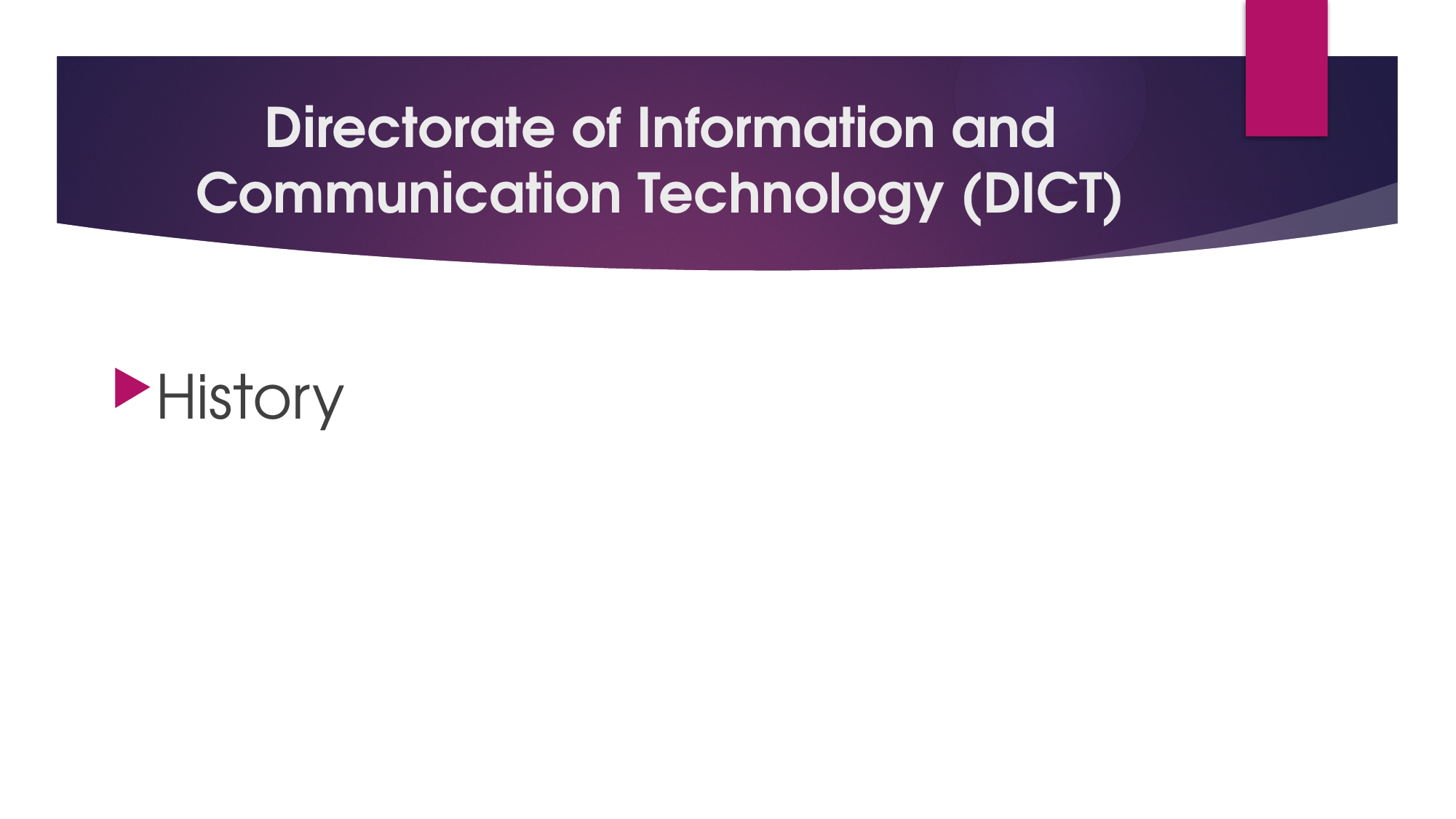

# Directorate of Information and Communication Technology (DICT)
History